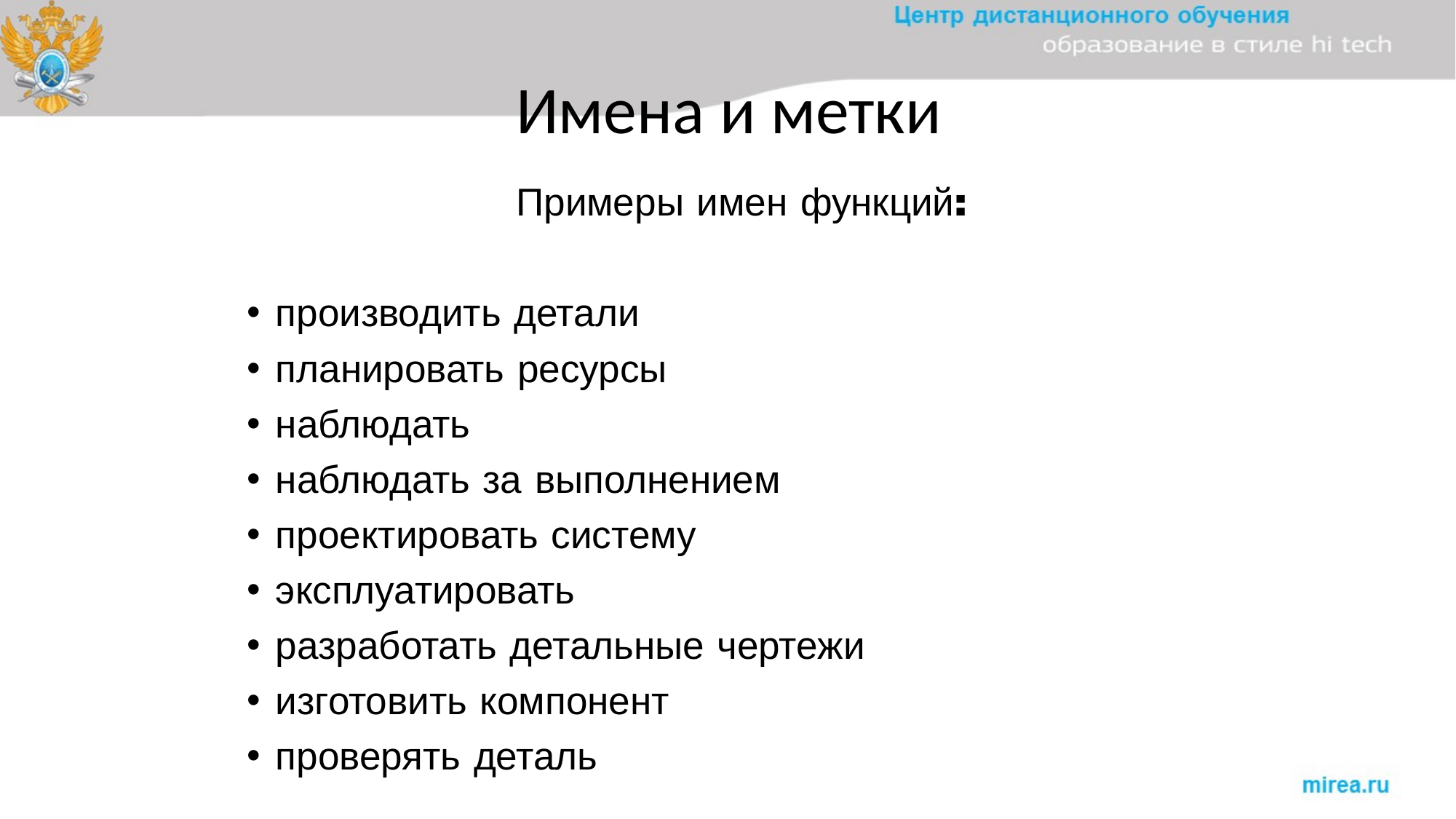

# Имена и метки
Примеры имен функций:

производить детали
планировать ресурсы
наблюдать
наблюдать за выполнением
проектировать систему
эксплуатировать
разработать детальные чертежи
изготовить компонент
проверять деталь